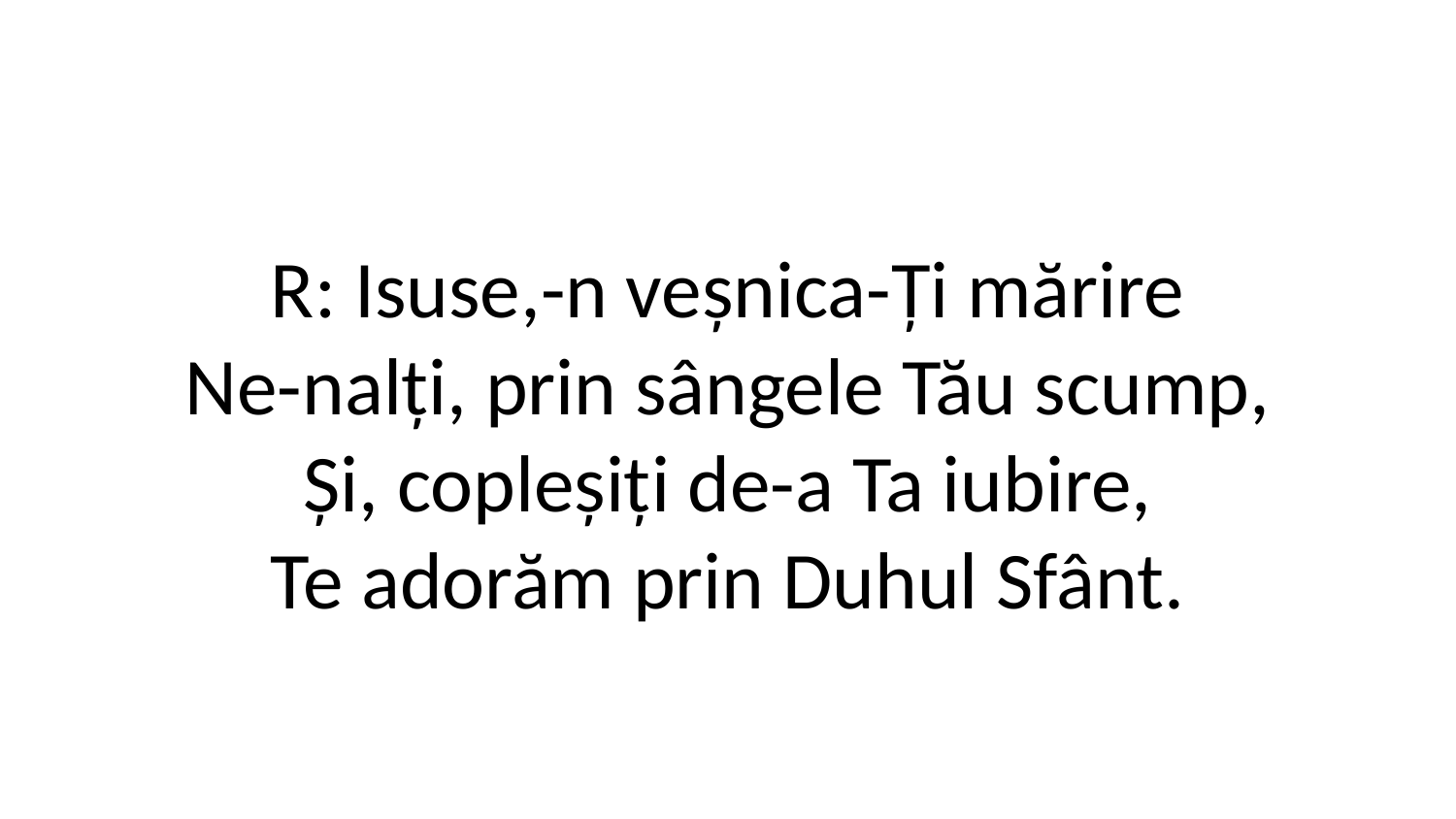

R: Isuse,-n veșnica-Ți mărire
Ne-nalți, prin sângele Tău scump,
Și, copleșiți de-a Ta iubire,
Te adorăm prin Duhul Sfânt.